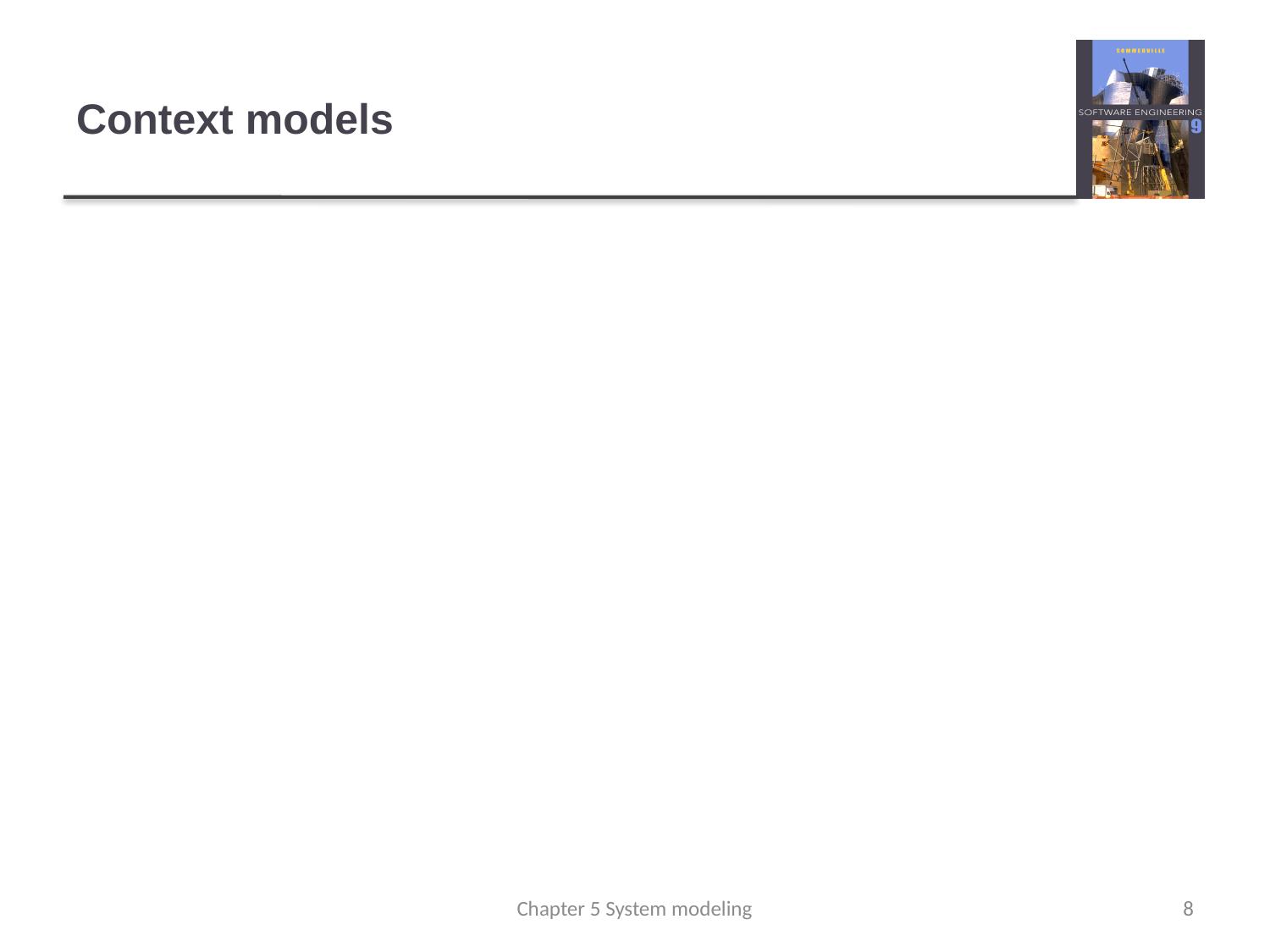

# Context models
Context models are used to illustrate the operational context of a system
show the system and its relationship with other systems.
they show what lies outside the system boundaries.
Once system boundaries are decided, part of the analysis activity is the definition of that context and the dependencies that a system has on its environment

Social and organisational concerns may affect the decision on where to position system boundaries.
Chapter 5 System modeling
8